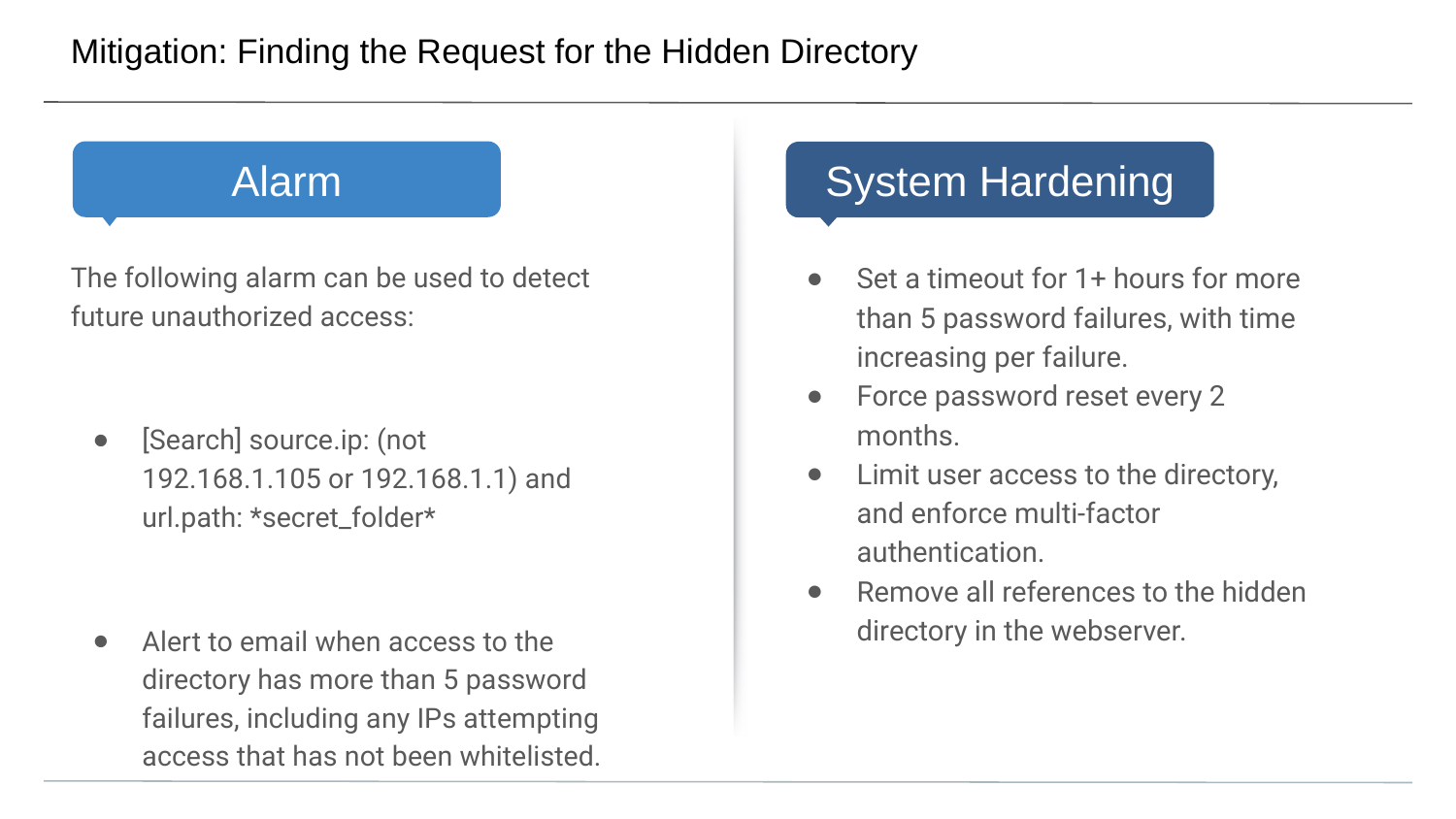

# Mitigation: Finding the Request for the Hidden Directory
The following alarm can be used to detect future unauthorized access:

[Search] source.ip: (not 192.168.1.105 or 192.168.1.1) and url.path: *secret_folder*

Alert to email when access to the directory has more than 5 password failures, including any IPs attempting access that has not been whitelisted.

Set a timeout for 1+ hours for more than 5 password failures, with time increasing per failure.
Force password reset every 2 months.
Limit user access to the directory, and enforce multi-factor authentication.
Remove all references to the hidden directory in the webserver.